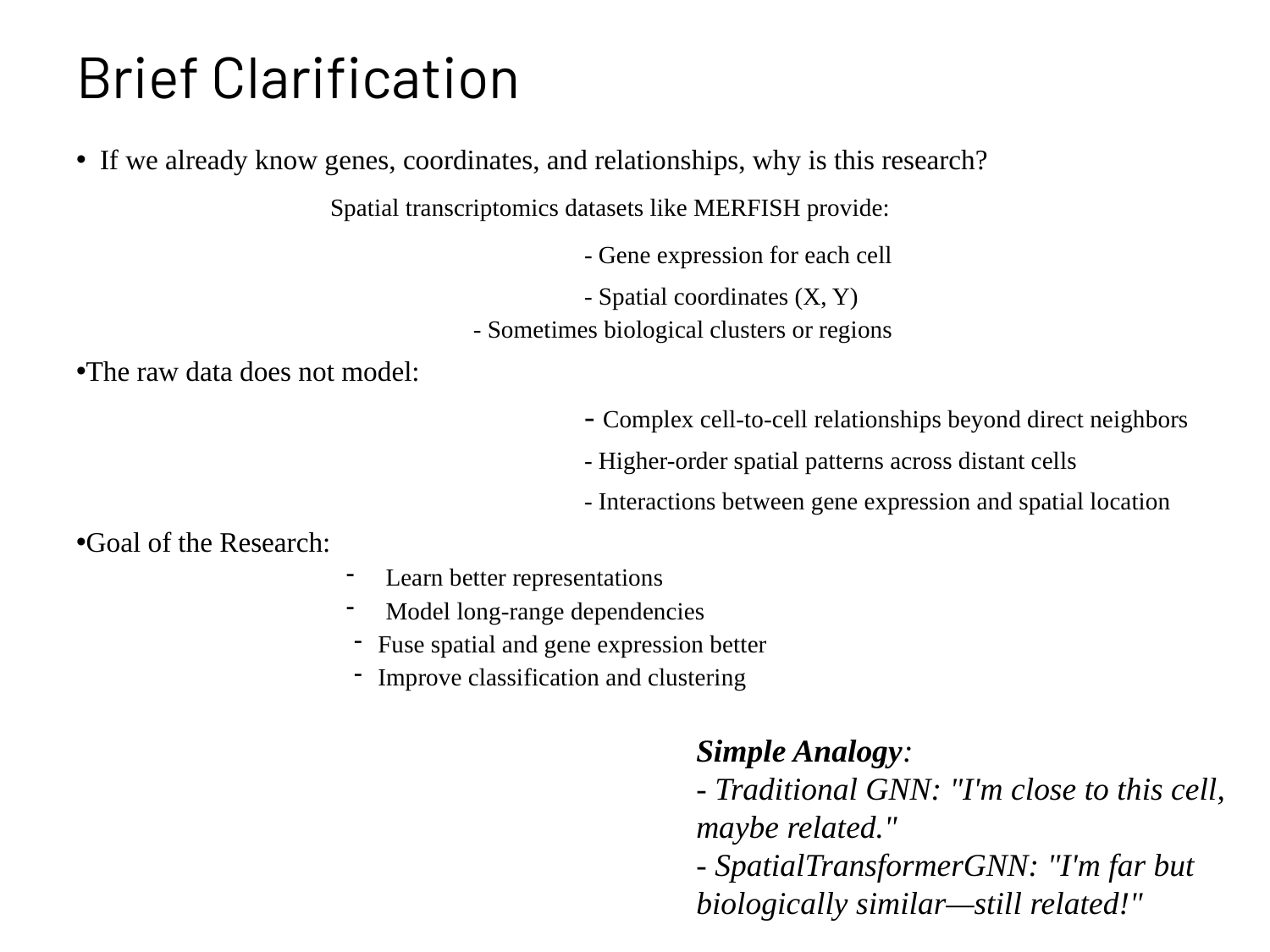

# Brief Clarification
If we already know genes, coordinates, and relationships, why is this research?
		Spatial transcriptomics datasets like MERFISH provide:
				- Gene expression for each cell
				- Spatial coordinates (X, Y)
		- Sometimes biological clusters or regions
The raw data does not model:
				- Complex cell-to-cell relationships beyond direct neighbors
				- Higher-order spatial patterns across distant cells
				- Interactions between gene expression and spatial location
Goal of the Research:
Learn better representations
Model long-range dependencies
Fuse spatial and gene expression better
Improve classification and clustering

Simple Analogy:
- Traditional GNN: "I'm close to this cell, maybe related."
- SpatialTransformerGNN: "I'm far but biologically similar—still related!"